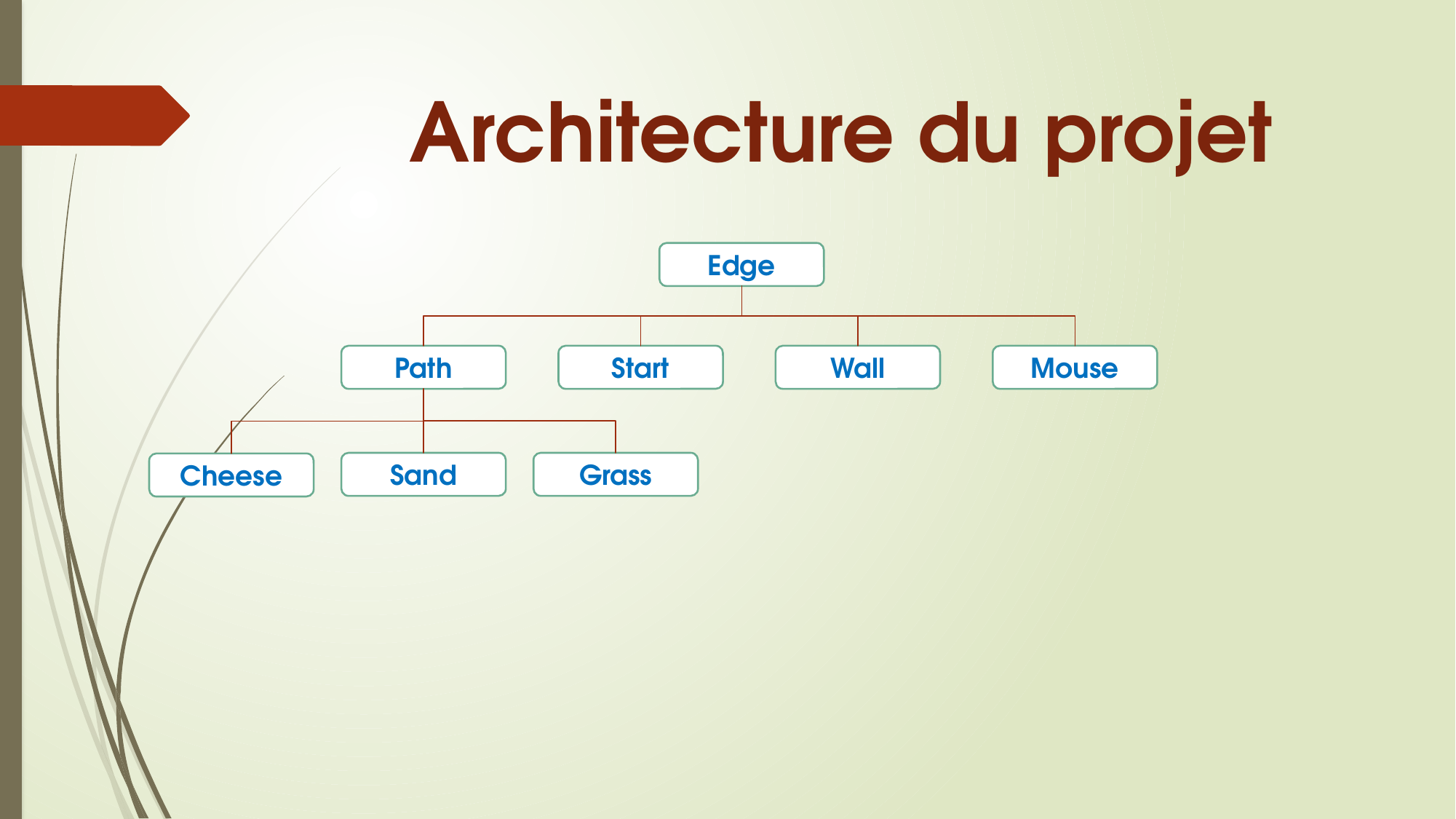

# Architecture du projet
Edge
Path
Start
Wall
Mouse
Sand
Grass
Cheese